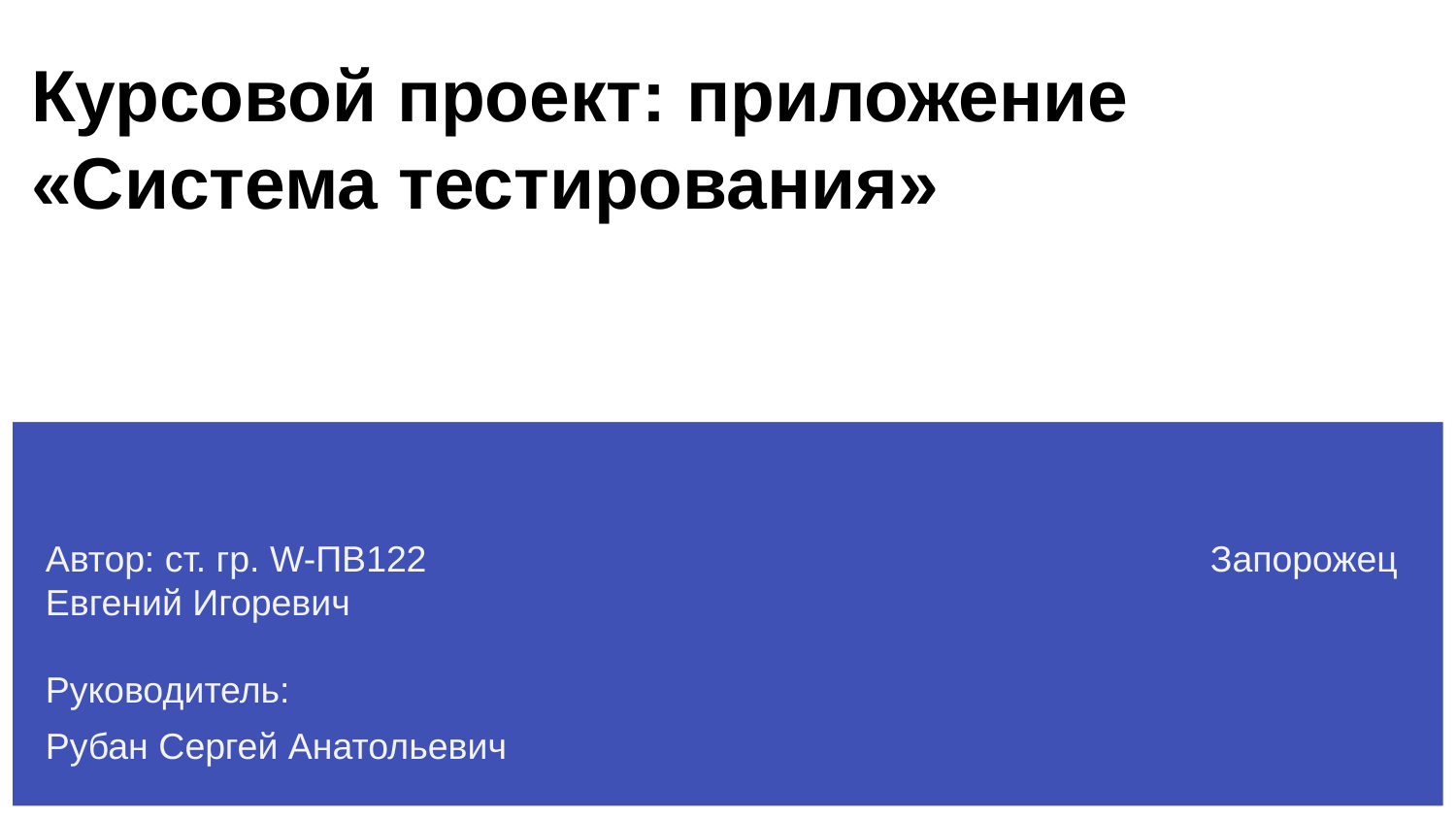

# Курсовой проект: приложение
«Система тестирования»

Автор: ст. гр. W-ПВ122						Запорожец Евгений Игоревич

Руководитель:								Рубан Сергей Анатольевич